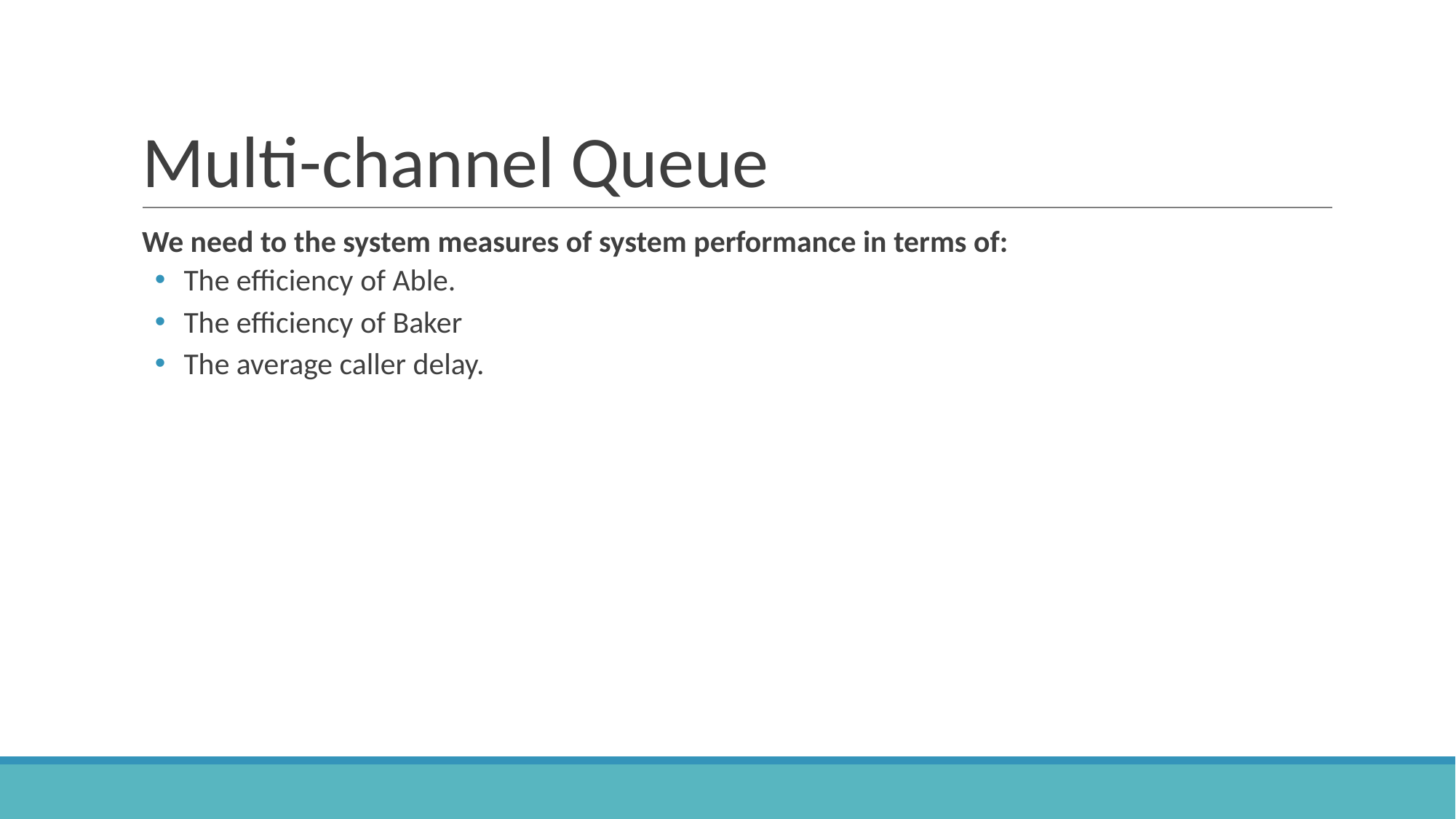

# Multi-channel Queue
We need to the system measures of system performance in terms of:
 The efficiency of Able.
 The efficiency of Baker
 The average caller delay.